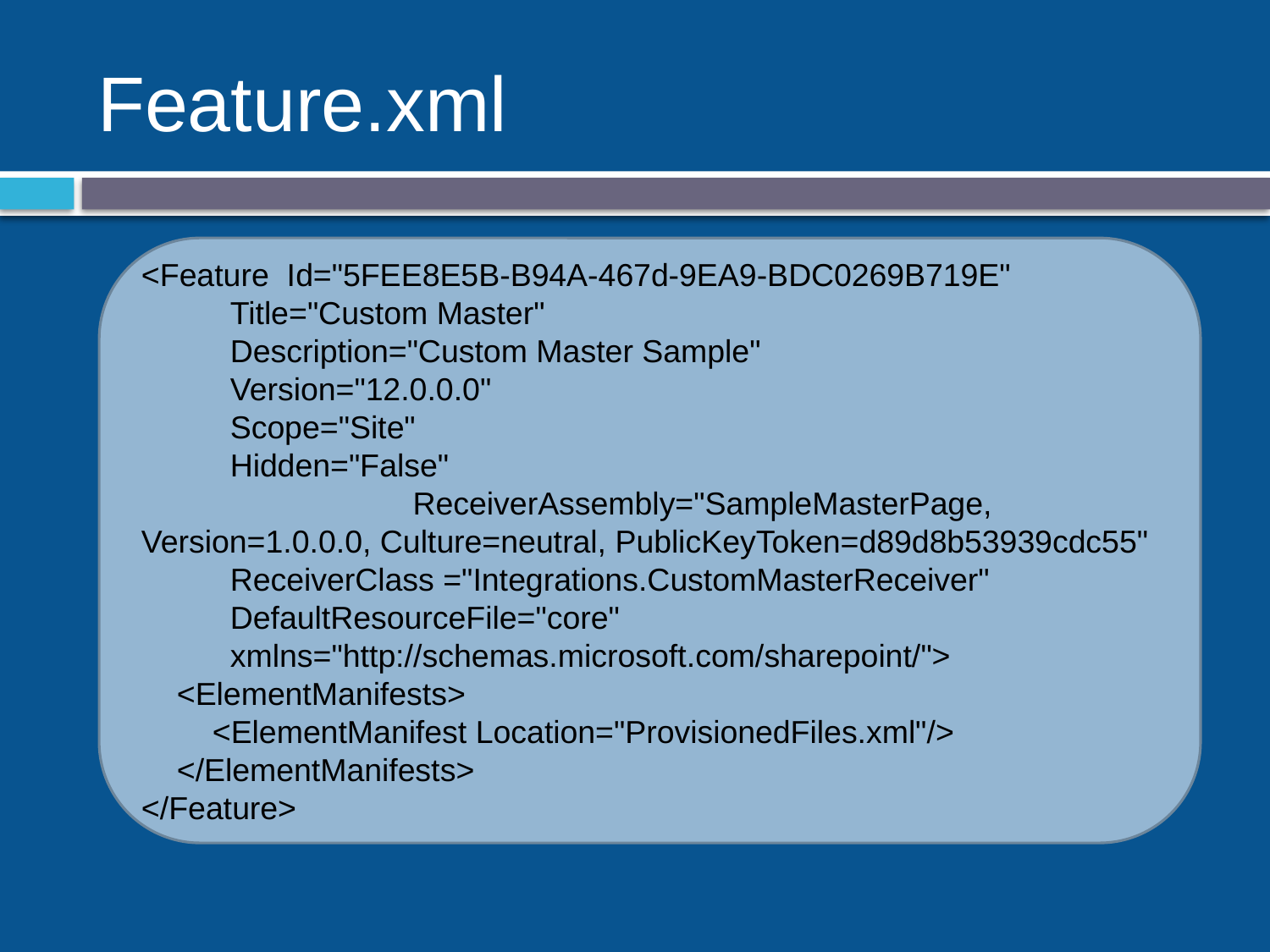

# Feature.xml

<Feature  Id="5FEE8E5B-B94A-467d-9EA9-BDC0269B719E"
          Title="Custom Master"
          Description="Custom Master Sample"
          Version="12.0.0.0"
          Scope="Site"
          Hidden="False"
		  ReceiverAssembly="SampleMasterPage, Version=1.0.0.0, Culture=neutral, PublicKeyToken=d89d8b53939cdc55"
          ReceiverClass ="Integrations.CustomMasterReceiver"
          DefaultResourceFile="core"
          xmlns="http://schemas.microsoft.com/sharepoint/">
    <ElementManifests>
        <ElementManifest Location="ProvisionedFiles.xml"/>
    </ElementManifests>
</Feature>